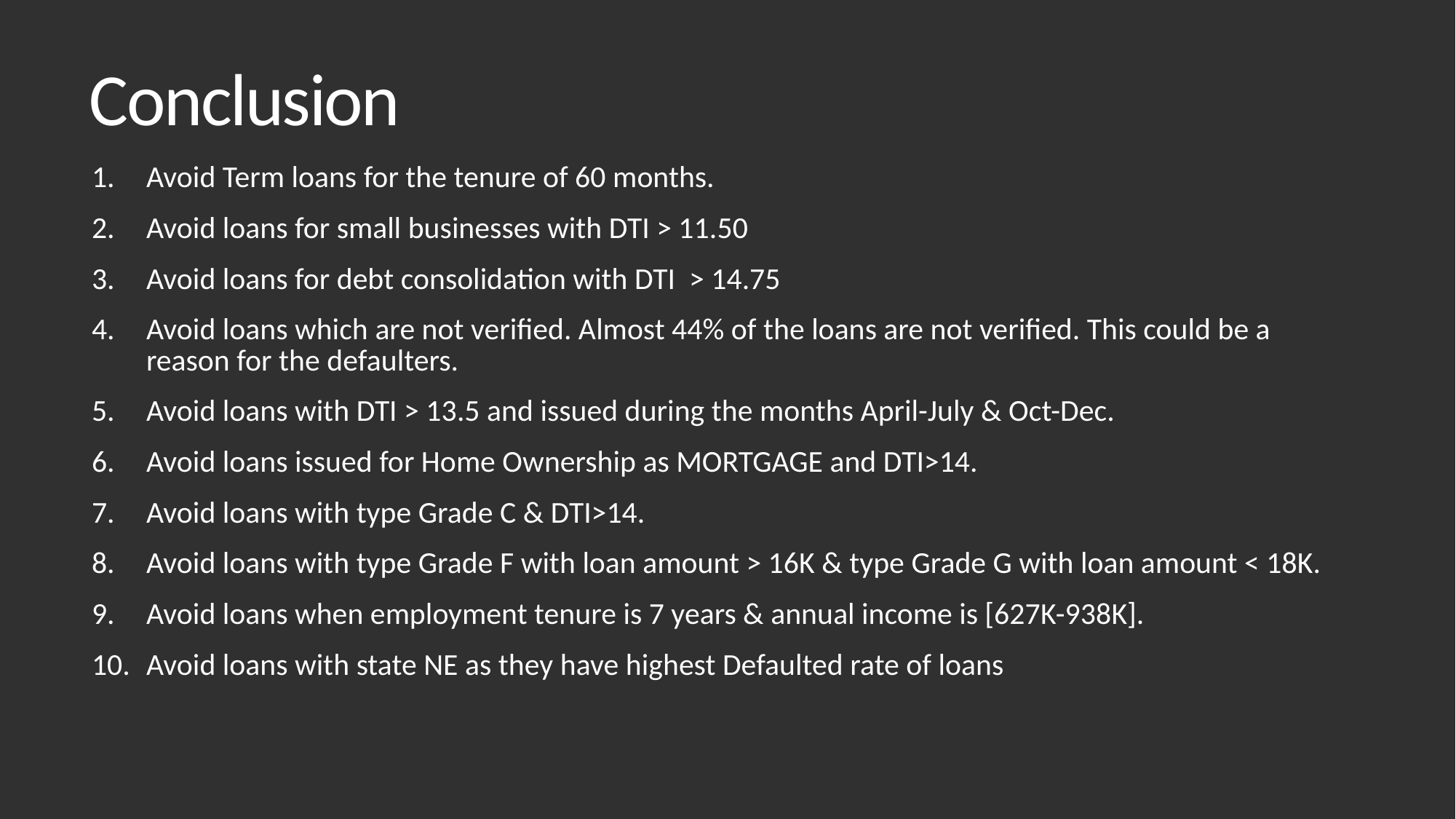

# Conclusion
Avoid Term loans for the tenure of 60 months.
Avoid loans for small businesses with DTI > 11.50
Avoid loans for debt consolidation with DTI  > 14.75
Avoid loans which are not verified. Almost 44% of the loans are not verified. This could be a reason for the defaulters.
Avoid loans with DTI > 13.5 and issued during the months April-July & Oct-Dec.
Avoid loans issued for Home Ownership as MORTGAGE and DTI>14.
Avoid loans with type Grade C & DTI>14.
Avoid loans with type Grade F with loan amount > 16K & type Grade G with loan amount < 18K.
Avoid loans when employment tenure is 7 years & annual income is [627K-938K].
Avoid loans with state NE as they have highest Defaulted rate of loans